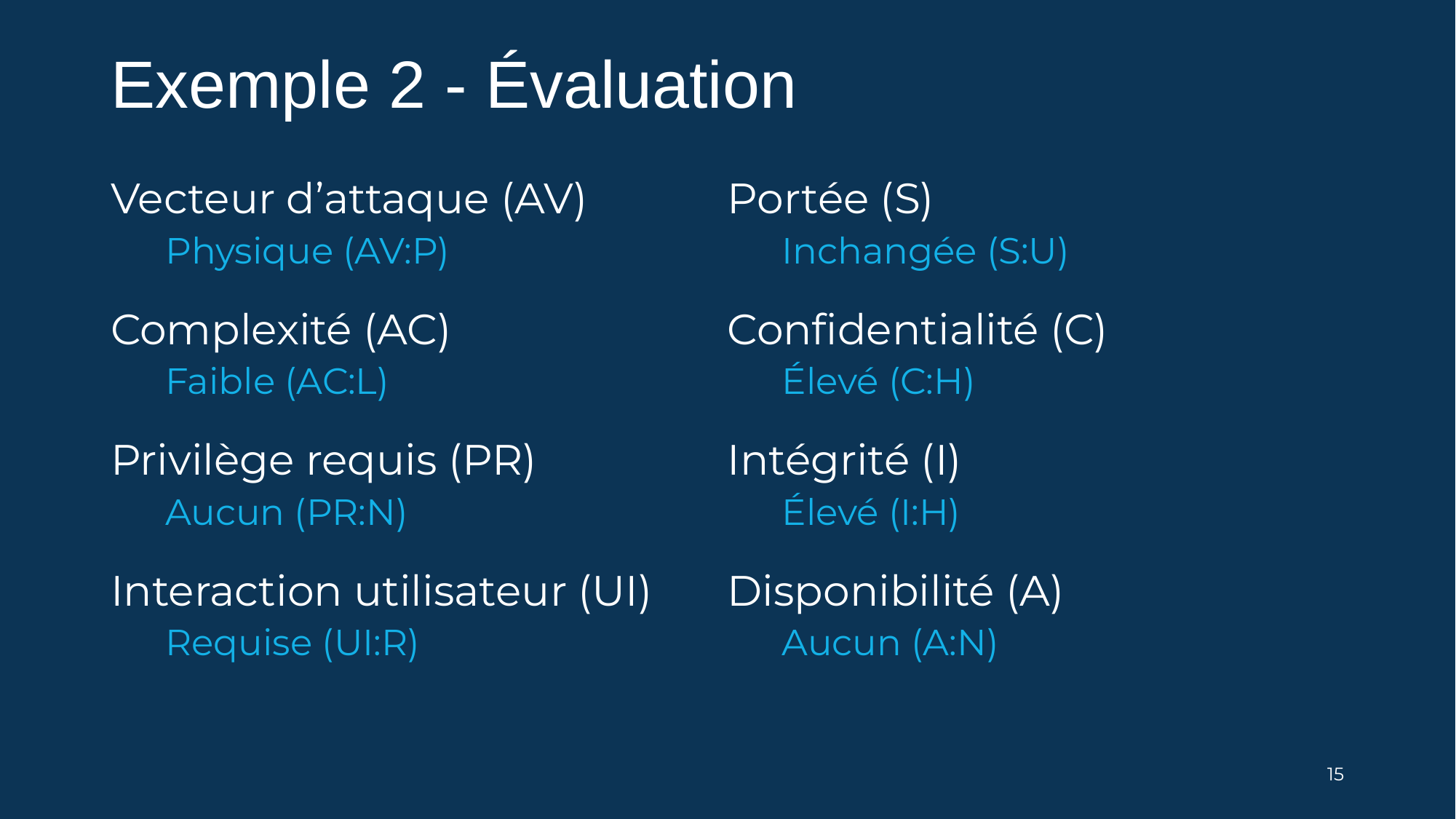

# Exemple 2 - Évaluation
Vecteur d’attaque (AV)
Physique (AV:P)
Complexité (AC)
Faible (AC:L)
Privilège requis (PR)
Aucun (PR:N)
Interaction utilisateur (UI)
Requise (UI:R)
Portée (S)
Inchangée (S:U)
Confidentialité (C)
Élevé (C:H)
Intégrité (I)
Élevé (I:H)
Disponibilité (A)
Aucun (A:N)
15